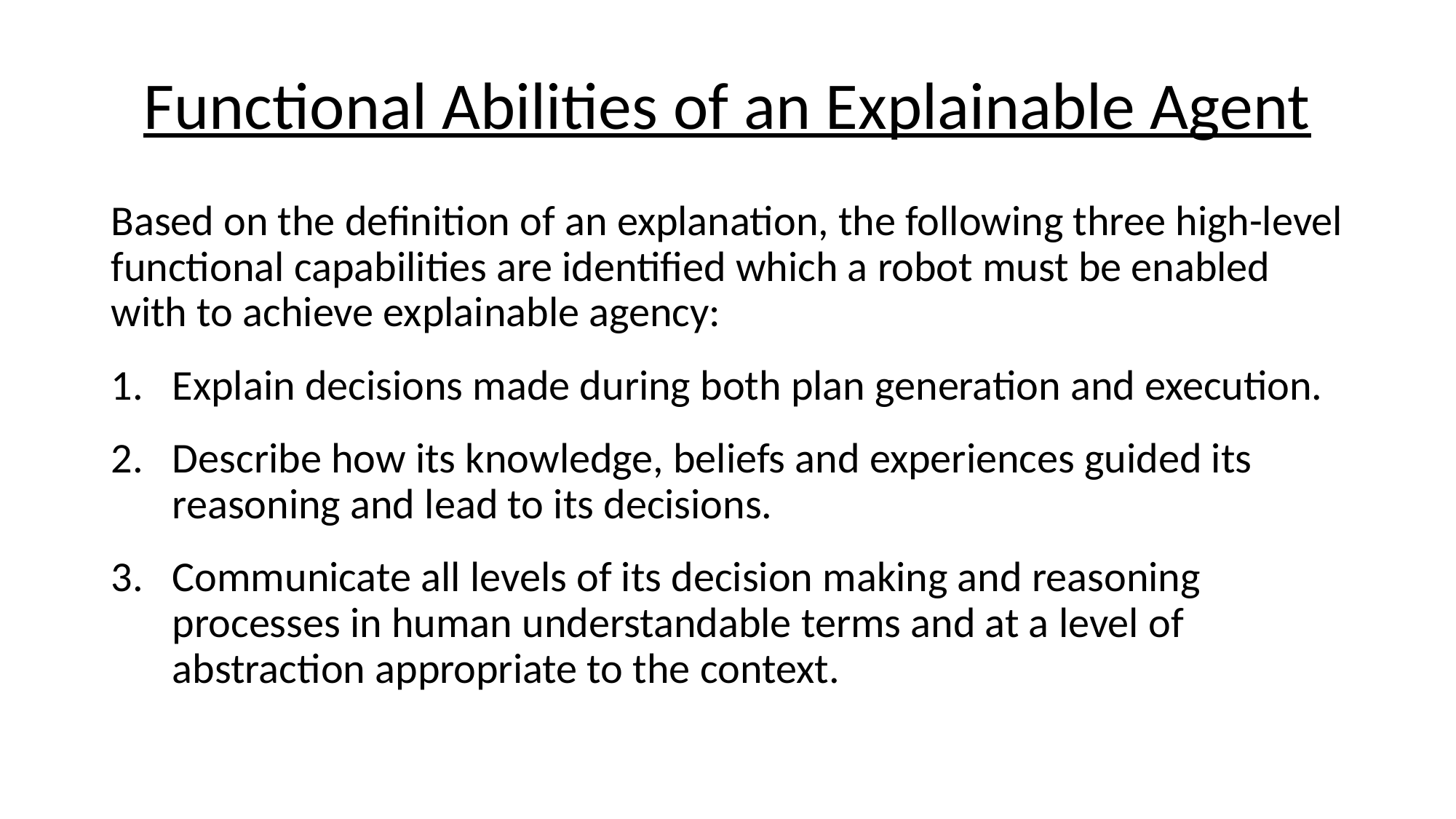

# Functional Abilities of an Explainable Agent
Based on the definition of an explanation, the following three high-level functional capabilities are identified which a robot must be enabled with to achieve explainable agency:
Explain decisions made during both plan generation and execution.
Describe how its knowledge, beliefs and experiences guided its reasoning and lead to its decisions.
Communicate all levels of its decision making and reasoning processes in human understandable terms and at a level of abstraction appropriate to the context.